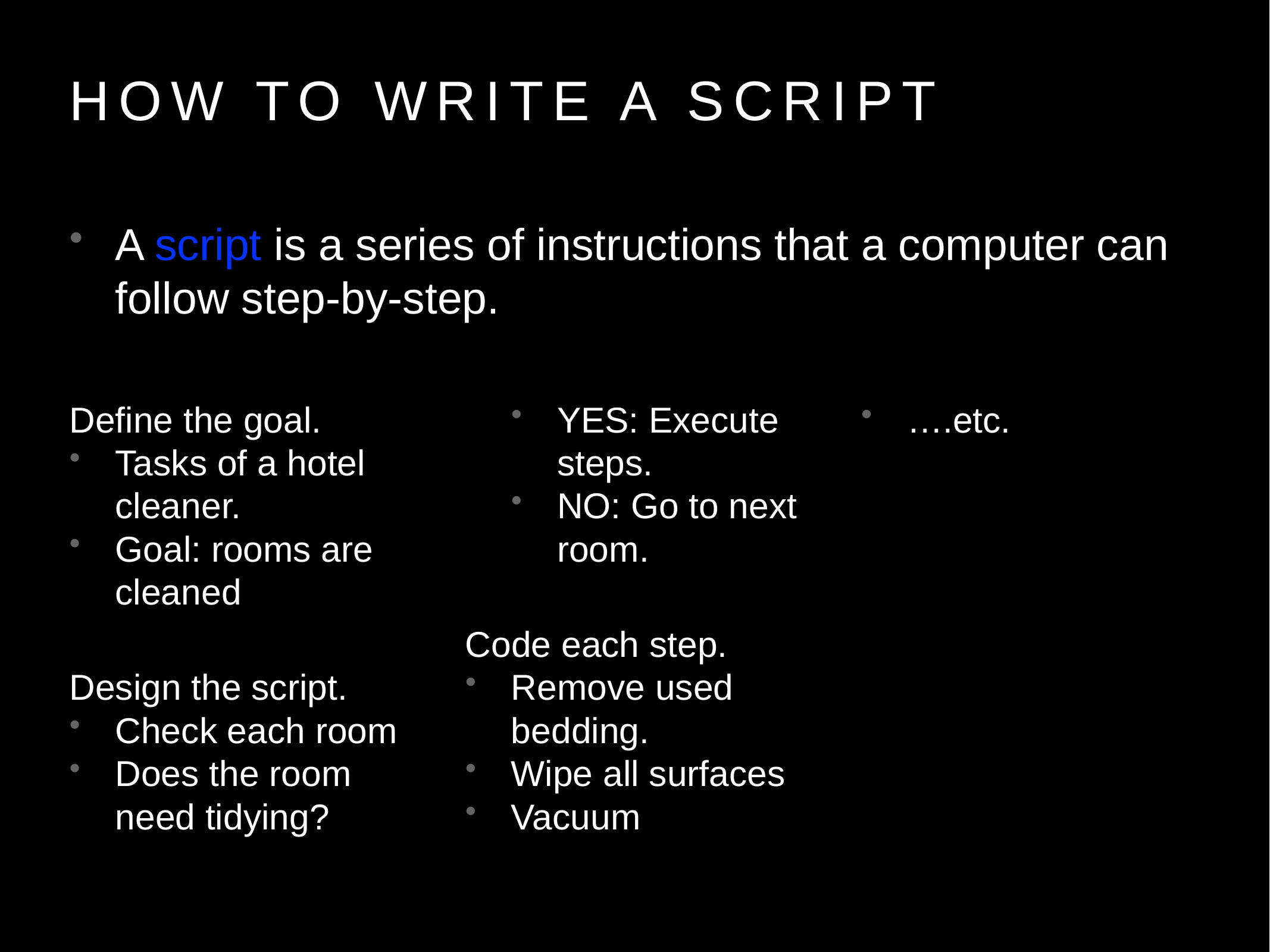

# how to write a script
A script is a series of instructions that a computer can follow step-by-step.
Define the goal.
Tasks of a hotel cleaner.
Goal: rooms are cleaned
Design the script.
Check each room
Does the room need tidying?
YES: Execute steps.
NO: Go to next room.
Code each step.
Remove used bedding.
Wipe all surfaces
Vacuum
….etc.